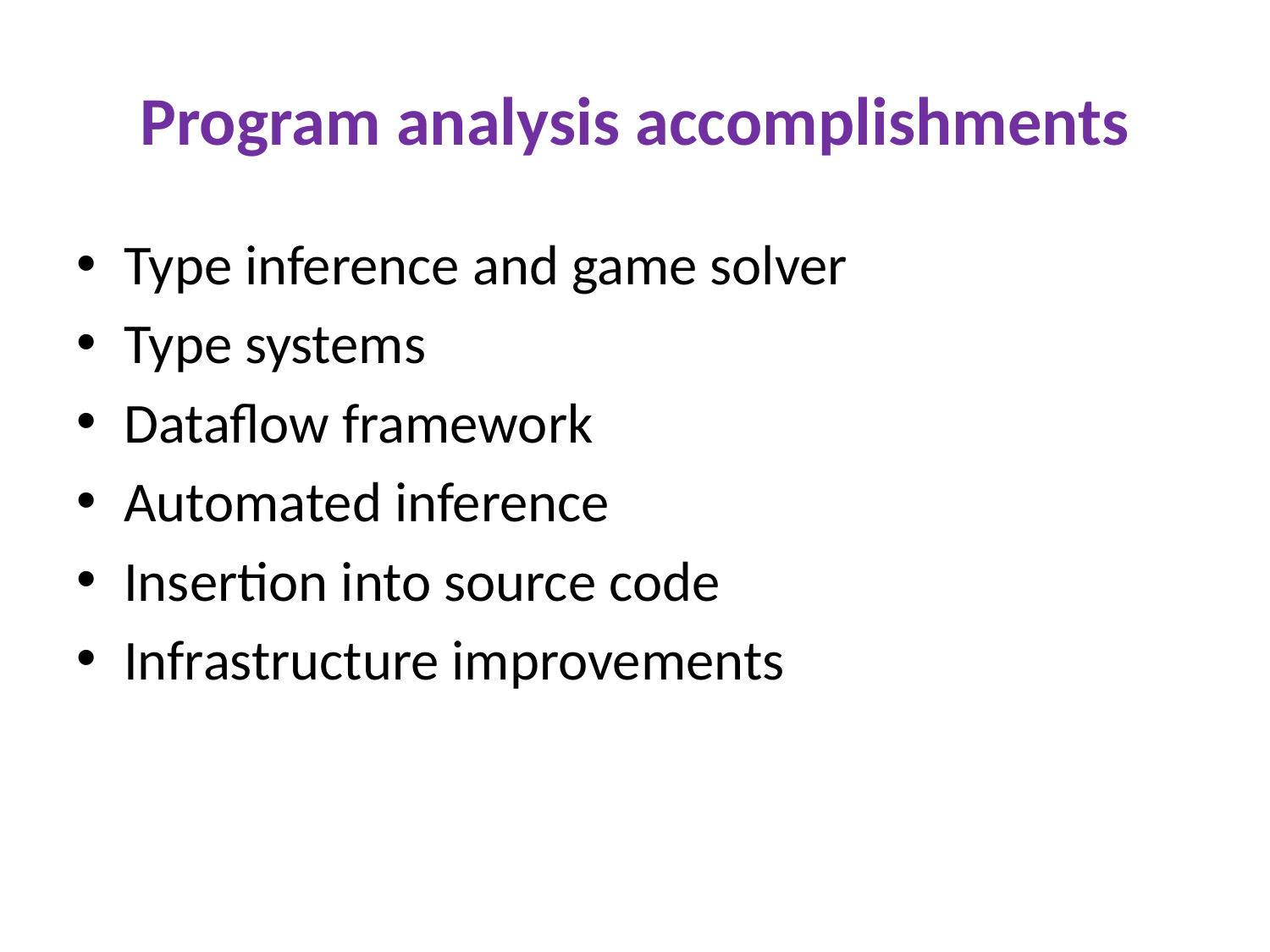

# Program analysis accomplishments
Type inference and game solver
Type systems
Dataflow framework
Automated inference
Insertion into source code
Infrastructure improvements